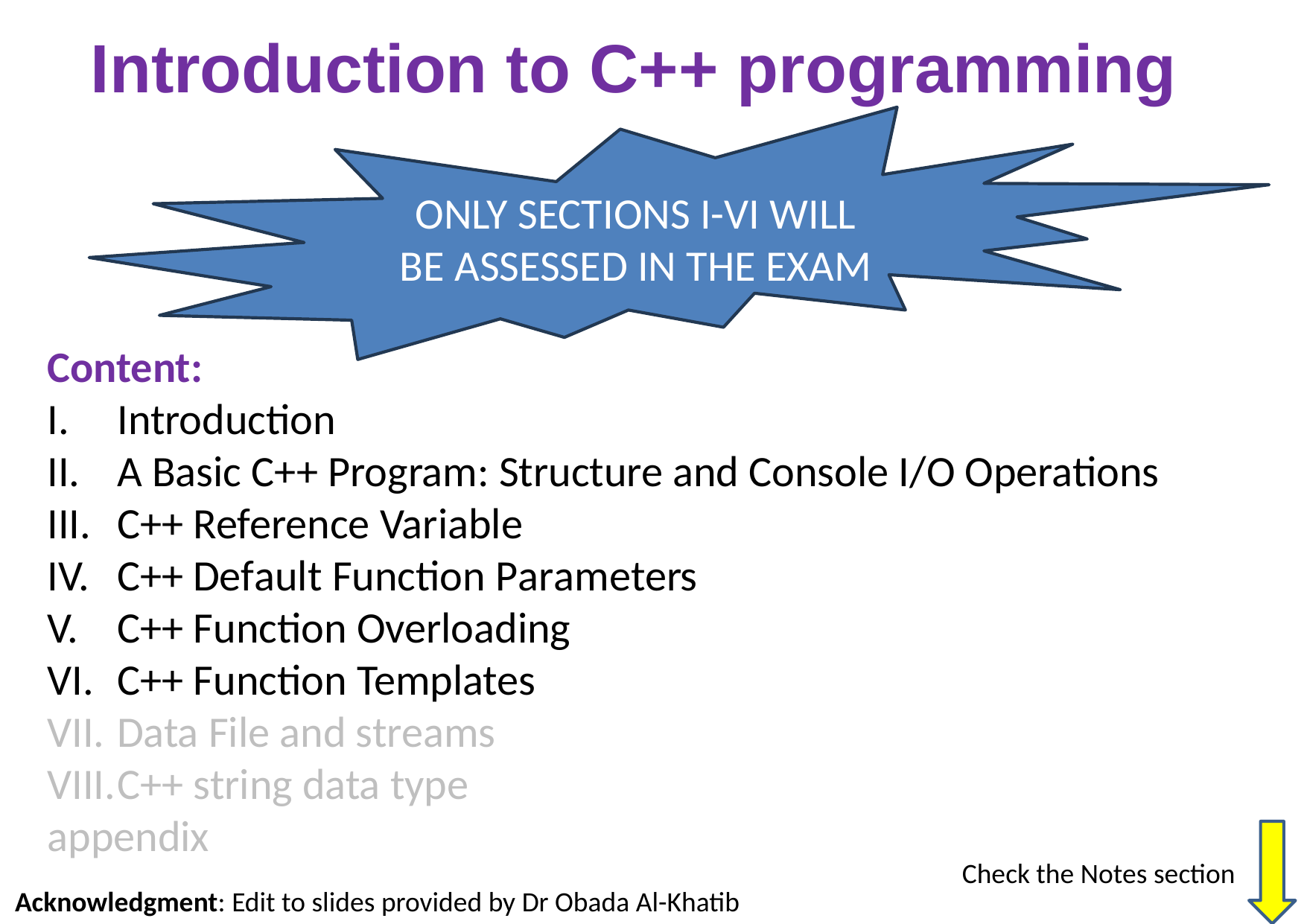

# Introduction to C++ programming
ONLY SECTIONS I-VI WILL BE ASSESSED IN THE EXAM
Content:
Introduction
A Basic C++ Program: Structure and Console I/O Operations
C++ Reference Variable
C++ Default Function Parameters
C++ Function Overloading
C++ Function Templates
Data File and streams
C++ string data type
appendix

Check the Notes section
Acknowledgment: Edit to slides provided by Dr Obada Al-Khatib